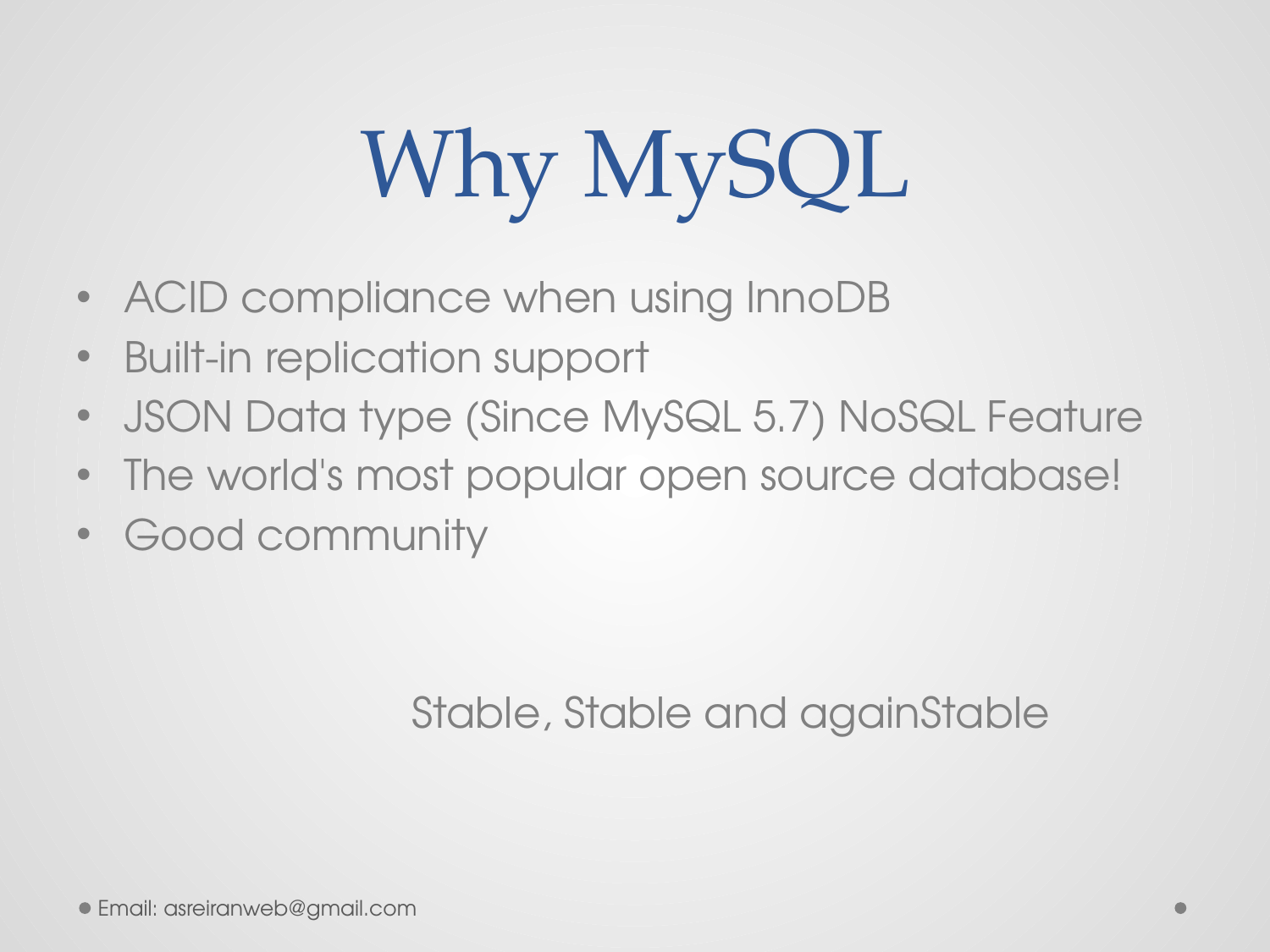

# Why MySQL
ACID compliance when using InnoDB
Built-in replication support
JSON Data type (Since MySQL 5.7) NoSQL Feature
The world's most popular open source database!
Good community

		       Stable, Stable and againStable

Email: asreiranweb@gmail.com